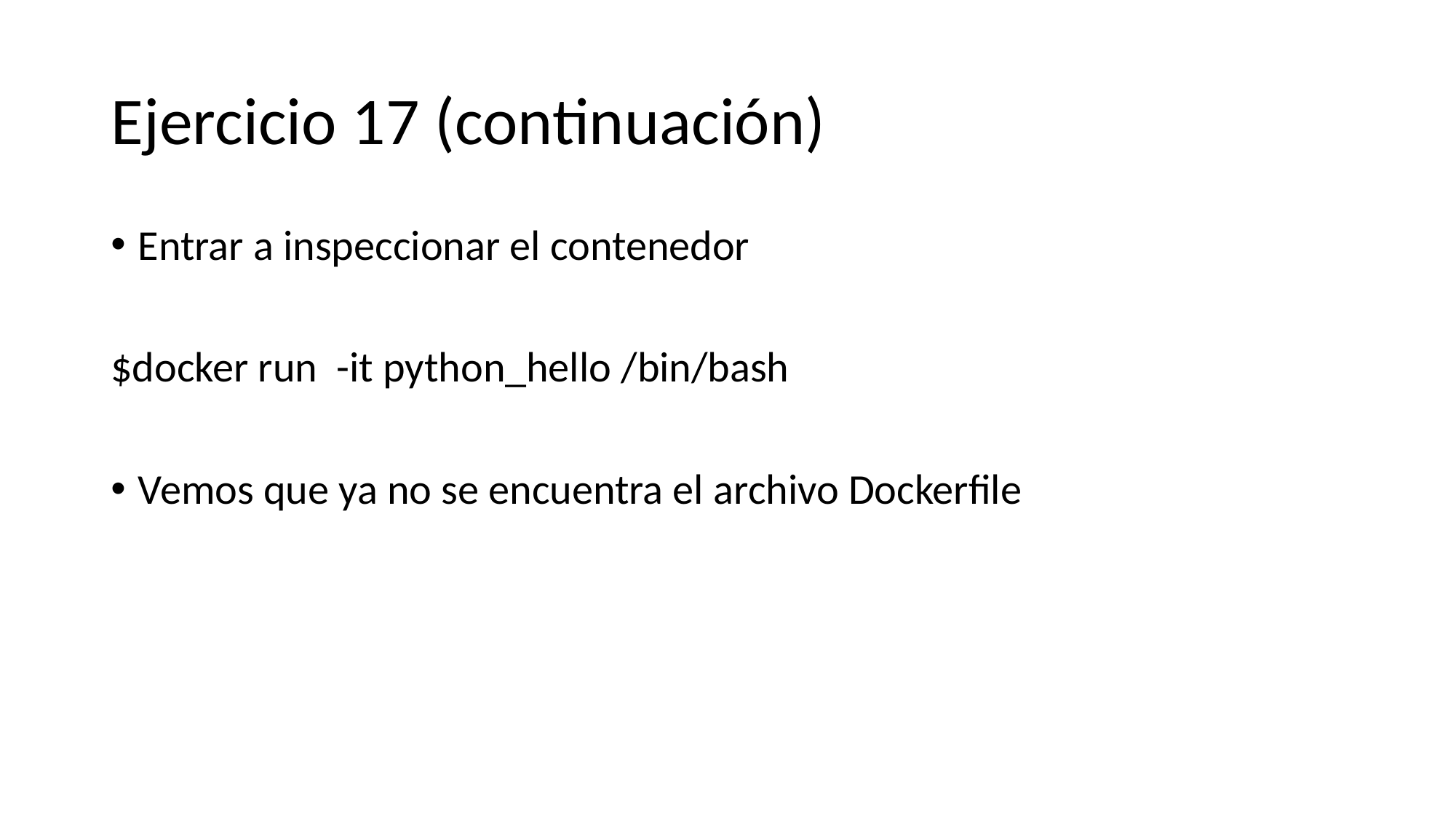

# Ejercicio 17 (continuación)
Entrar a inspeccionar el contenedor

$docker run  -it python_hello /bin/bash

Vemos que ya no se encuentra el archivo Dockerfile